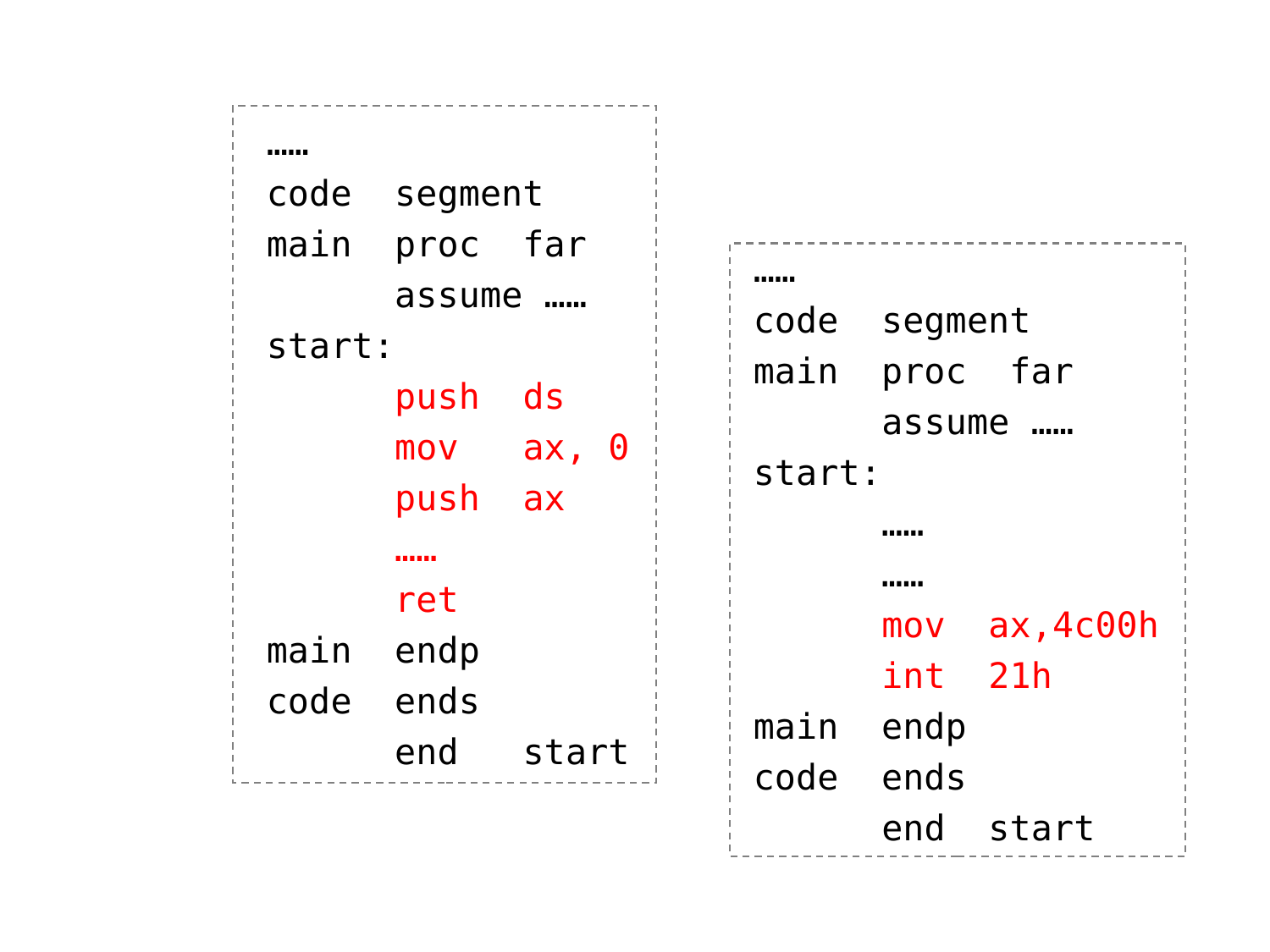

……
code  segment
main  proc  far
      assume ……
start:
      push  ds
      mov   ax, 0
      push  ax
      ……
      ret
main  endp
code  ends
      end   start
……
code  segment
main  proc  far
      assume ……
start:
      ……
      ……
      mov  ax,4c00h
      int  21h
main  endp
code  ends
      end  start